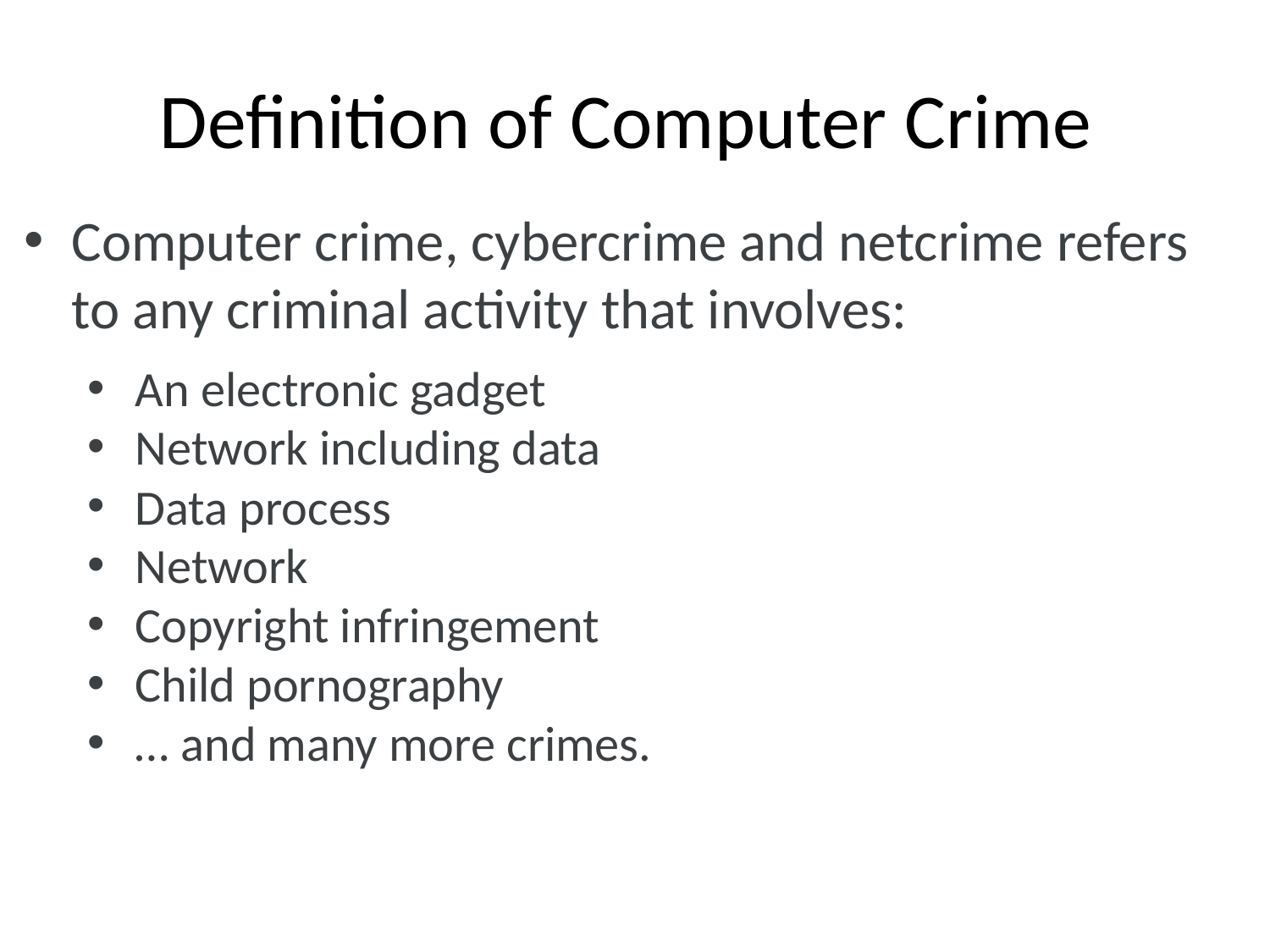

# Definition of Computer Crime
Computer crime, cybercrime and netcrime refers to any criminal activity that involves:

An electronic gadget
Network including data
Data process
Network
Copyright infringement
Child pornography
… and many more crimes.